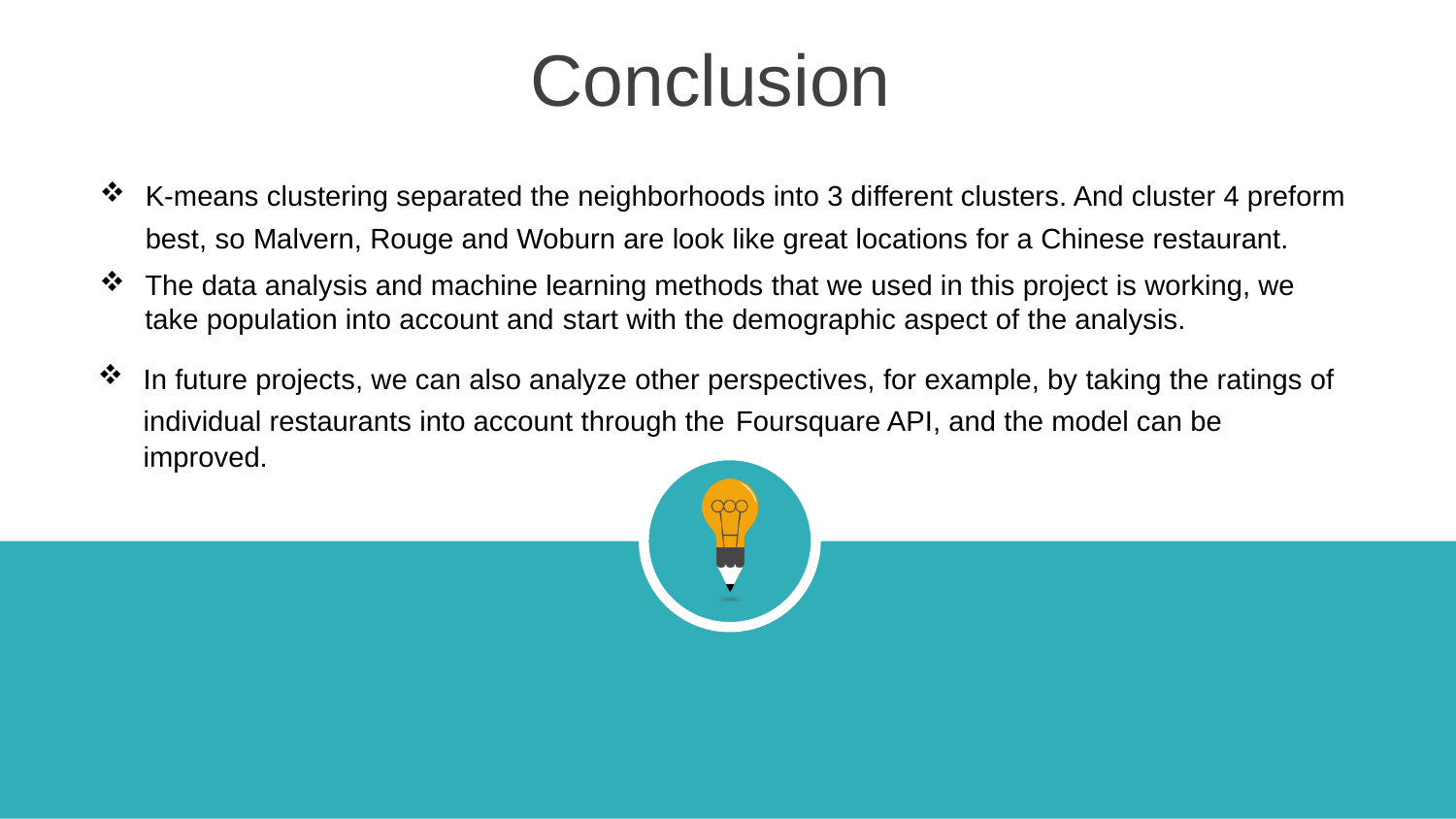

Conclusion
K-means clustering separated the neighborhoods into 3 different clusters. And cluster 4 preform best, so Malvern, Rouge and Woburn are look like great locations for a Chinese restaurant.

The data analysis and machine learning methods that we used in this project is working, we take population into account and start with the demographic aspect of the analysis.
In future projects, we can also analyze other perspectives, for example, by taking the ratings of   individual restaurants into account through the Foursquare API, and the model can be improved.